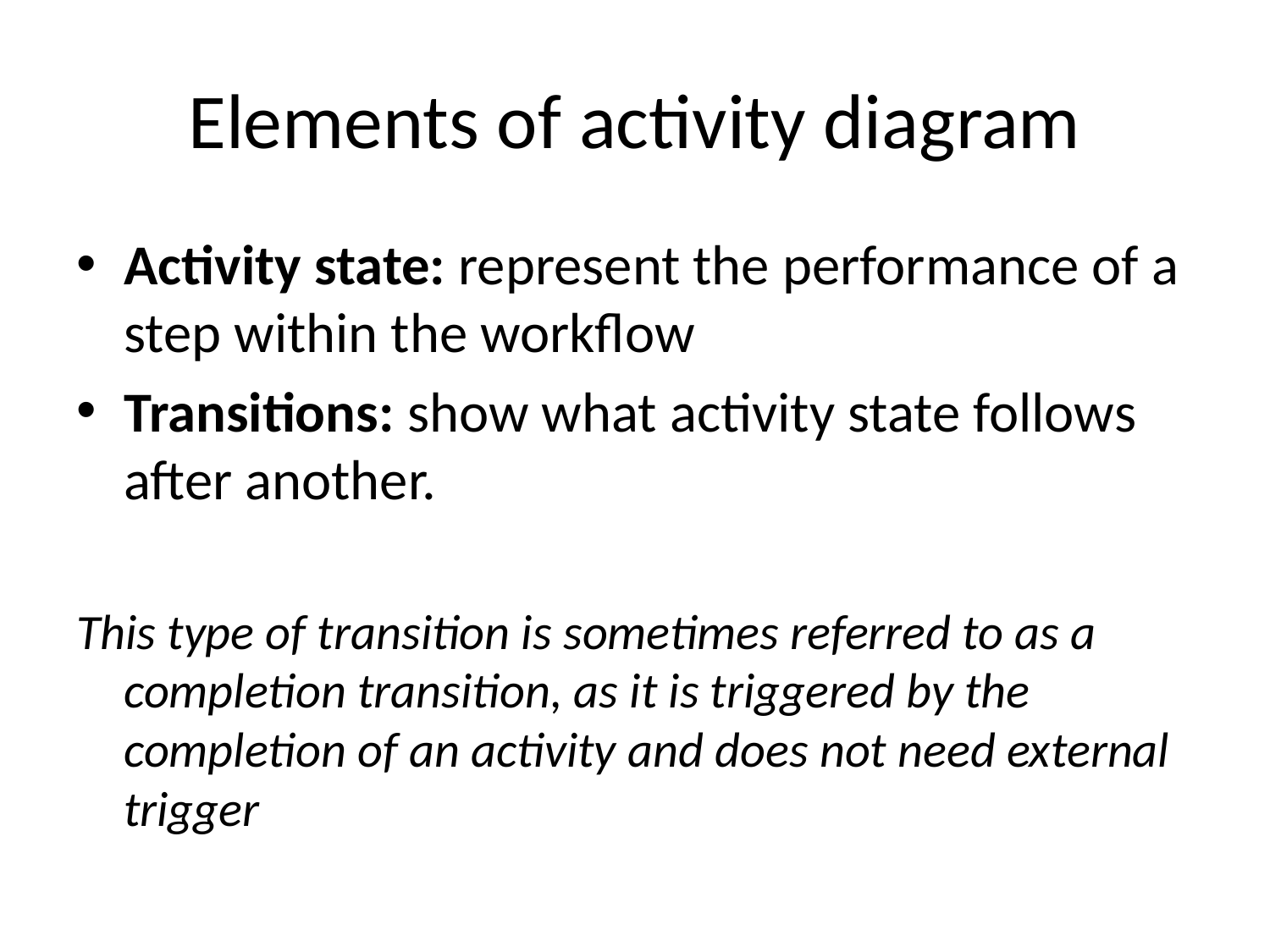

# Elements of activity diagram
Activity state: represent the performance of a step within the workflow
Transitions: show what activity state follows after another.

This type of transition is sometimes referred to as a completion transition, as it is triggered by the completion of an activity and does not need external trigger